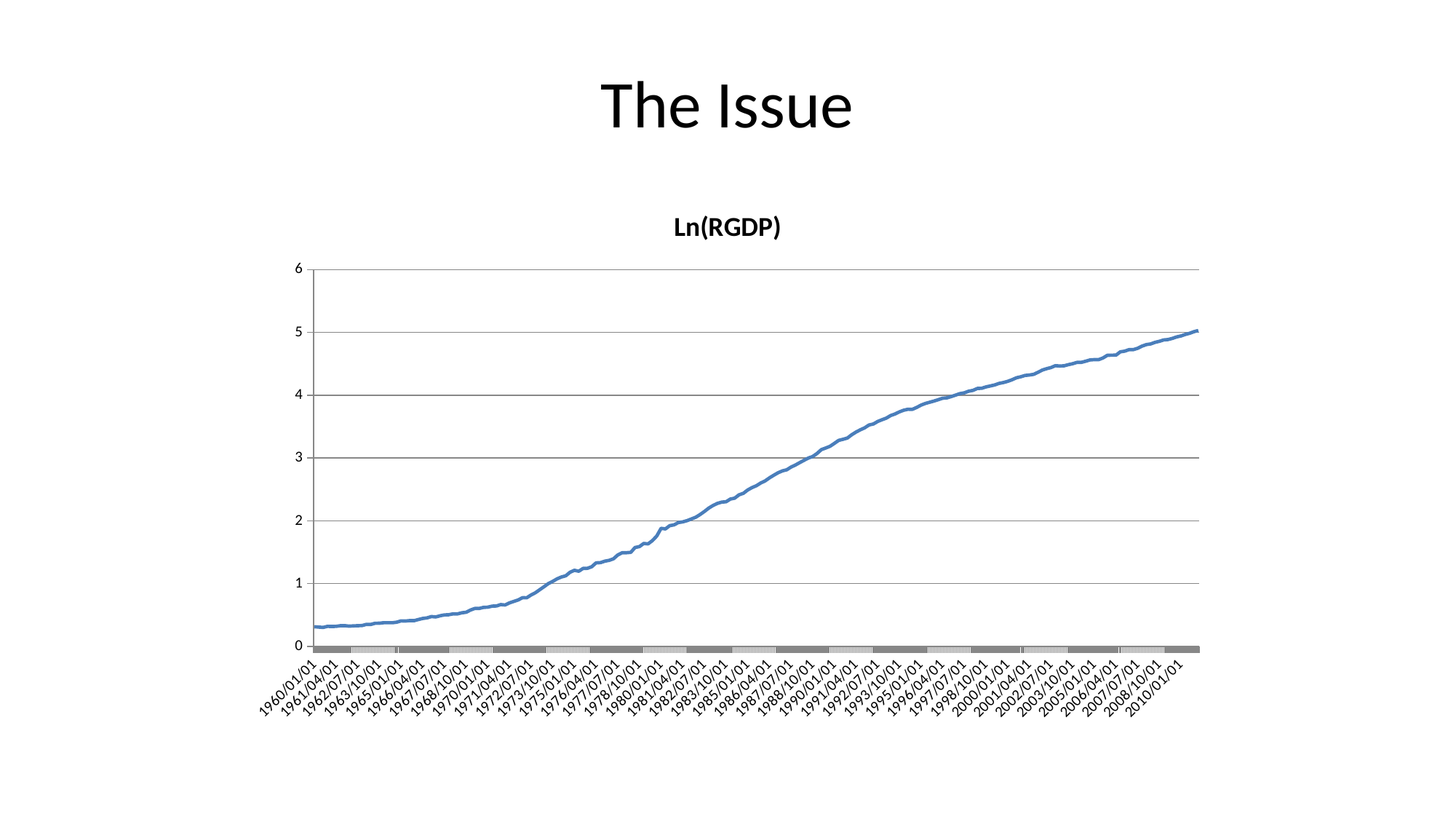

# The Issue

### Chart: Ln(RGDP)

| Category | LRGDP |
|---|---|
| 21916 | 0.31289650009250725 |
| 22007 | 0.3075729311495737 |
| 22098 | 0.3023760847313499 |
| 22190 | 0.3195295158909009 |
| 22282 | 0.3180318239464011 |
| 22372 | 0.3192752117926915 |
| 22463 | 0.32958428332821305 |
| 22555 | 0.33015949599299915 |
| 22647 | 0.3227716681236336 |
| 22737 | 0.32684749561506043 |
| 22828 | 0.329850360312326 |
| 22920 | 0.3320625281325128 |
| 23012 | 0.35104412056627576 |
| 23102 | 0.3497762022475757 |
| 23193 | 0.3685936333322597 |
| 23285 | 0.3689878282978928 |
| 23377 | 0.37723022909338066 |
| 23468 | 0.37744279153439786 |
| 23559 | 0.37687357124792853 |
| 23651 | 0.3855956785807654 |
| 23743 | 0.40643796805975607 |
| 23833 | 0.4045513574318072 |
| 23924 | 0.4109434081161906 |
| 24016 | 0.40965631272663244 |
| 24108 | 0.42803514442323404 |
| 24198 | 0.44507677047186894 |
| 24289 | 0.4539758681685383 |
| 24381 | 0.4750968865616969 |
| 24473 | 0.46914075707859904 |
| 24563 | 0.4875242429637247 |
| 24654 | 0.5012479034848805 |
| 24746 | 0.5040064257959816 |
| 24838 | 0.5182400687093637 |
| 24929 | 0.517000519794074 |
| 25020 | 0.5346378489290549 |
| 25112 | 0.543945069676677 |
| 25204 | 0.5787066774124835 |
| 25294 | 0.6043651459718857 |
| 25385 | 0.603807640956298 |
| 25477 | 0.6210441203034339 |
| 25569 | 0.6247880367965832 |
| 25659 | 0.6409745523032431 |
| 25750 | 0.643988448477704 |
| 25842 | 0.6655087332559886 |
| 25934 | 0.659280111048368 |
| 26024 | 0.6923518643798587 |
| 26115 | 0.7165560426658889 |
| 26207 | 0.7386223323328452 |
| 26299 | 0.7753951471692775 |
| 26390 | 0.7748423682897803 |
| 26481 | 0.8188807490256741 |
| 26573 | 0.8543812850234153 |
| 26665 | 0.9032986997343403 |
| 26755 | 0.9508660565138456 |
| 26846 | 1.0012493367012902 |
| 26938 | 1.0362296641367101 |
| 27030 | 1.0758382511017552 |
| 27120 | 1.1055117657756626 |
| 27211 | 1.1240850846411408 |
| 27303 | 1.181374372407715 |
| 27395 | 1.2121254807622126 |
| 27485 | 1.1972502585651092 |
| 27576 | 1.2415055552105922 |
| 27668 | 1.2437135745337942 |
| 27760 | 1.268999019021669 |
| 27851 | 1.33038781043101 |
| 27942 | 1.3338556741785568 |
| 28034 | 1.357344323543531 |
| 28126 | 1.3700099875046194 |
| 28216 | 1.3937564503510202 |
| 28307 | 1.4560163001058666 |
| 28399 | 1.4913883412602815 |
| 28491 | 1.4920430514281882 |
| 28581 | 1.497345902129248 |
| 28672 | 1.574722236345606 |
| 28764 | 1.5894249830259817 |
| 28856 | 1.6393364627799636 |
| 28946 | 1.6320424929434185 |
| 29037 | 1.684786543223949 |
| 29129 | 1.7575906404577226 |
| 29221 | 1.8799260120899373 |
| 29312 | 1.8705460036308275 |
| 29403 | 1.9223534268114555 |
| 29495 | 1.9354860059708563 |
| 29587 | 1.9723531452064786 |
| 29677 | 1.982932017950027 |
| 29768 | 2.0027143731933674 |
| 29860 | 2.0295774885980586 |
| 29952 | 2.0565720162557133 |
| 30042 | 2.099952251559696 |
| 30133 | 2.148667885909905 |
| 30225 | 2.2027791222495483 |
| 30317 | 2.2441092234550335 |
| 30407 | 2.2773585628950848 |
| 30498 | 2.297920229416882 |
| 30590 | 2.303314826673647 |
| 30682 | 2.346525420456411 |
| 30773 | 2.3604482584382334 |
| 30864 | 2.4141443566546017 |
| 30956 | 2.437404405893083 |
| 31048 | 2.490673323849001 |
| 31138 | 2.5287560570662615 |
| 31229 | 2.5581880899820804 |
| 31321 | 2.6013332102922595 |
| 31413 | 2.6347408842973588 |
| 31503 | 2.6828486256788935 |
| 31594 | 2.724907318168633 |
| 31686 | 2.764323408447656 |
| 31778 | 2.7949799080902693 |
| 31868 | 2.8116832255058526 |
| 31959 | 2.8556767880992777 |
| 32051 | 2.887863058183283 |
| 32143 | 2.9263607589622147 |
| 32234 | 2.9635964035239204 |
| 32325 | 2.9999682889589208 |
| 32417 | 3.0249269318332668 |
| 32509 | 3.0725960877415104 |
| 32599 | 3.134106296692949 |
| 32690 | 3.159206496613539 |
| 32782 | 3.1867079419338293 |
| 32874 | 3.2332874763434862 |
| 32964 | 3.281166822215291 |
| 33055 | 3.2984150211857823 |
| 33147 | 3.3185220449932475 |
| 33239 | 3.370666006624978 |
| 33329 | 3.4133136819407333 |
| 33420 | 3.449469951585333 |
| 33512 | 3.480996982864631 |
| 33604 | 3.5261163771675395 |
| 33695 | 3.542309137267087 |
| 33786 | 3.58230709335725 |
| 33878 | 3.6101230021920148 |
| 33970 | 3.6357186274994437 |
| 34060 | 3.6767233673688873 |
| 34151 | 3.7014673925288784 |
| 34243 | 3.735309692991744 |
| 34335 | 3.760890765524151 |
| 34425 | 3.776894910180746 |
| 34516 | 3.775522638328925 |
| 34608 | 3.8053950202033544 |
| 34700 | 3.8425335821083073 |
| 34790 | 3.8696748469118445 |
| 34881 | 3.888668397310428 |
| 34973 | 3.907936667710952 |
| 35065 | 3.929872746690941 |
| 35156 | 3.9519799859316276 |
| 35247 | 3.958391191355674 |
| 35339 | 3.9797115599968254 |
| 35431 | 4.00289243056989 |
| 35521 | 4.025969357082867 |
| 35612 | 4.0386891359772745 |
| 35704 | 4.064531194248116 |
| 35796 | 4.077171275179218 |
| 35886 | 4.108066648940542 |
| 35977 | 4.1113344138417345 |
| 36069 | 4.133118060004879 |
| 36161 | 4.148111212009504 |
| 36251 | 4.163800659736641 |
| 36342 | 4.1880883643820885 |
| 36434 | 4.202051822120396 |
| 36526 | 4.220908194621026 |
| 36617 | 4.246259888364017 |
| 36708 | 4.27768088174793 |
| 36800 | 4.293979266685392 |
| 36892 | 4.315172100313639 |
| 36982 | 4.321963417740231 |
| 37073 | 4.332903352526817 |
| 37165 | 4.365840086475892 |
| 37257 | 4.400821401307913 |
| 37347 | 4.422897428003456 |
| 37438 | 4.441178407674926 |
| 37530 | 4.470118781587905 |
| 37622 | 4.465760981393646 |
| 37712 | 4.468658356270189 |
| 37803 | 4.486822365870986 |
| 37895 | 4.50210924649933 |
| 37987 | 4.522865171226544 |
| 38078 | 4.524088105019889 |
| 38169 | 4.541727597430302 |
| 38261 | 4.5618523711645205 |
| 38353 | 4.566613332431259 |
| 38443 | 4.5668294855100475 |
| 38534 | 4.593282810274285 |
| 38626 | 4.635893358630932 |
| 38718 | 4.638256738975881 |
| 38808 | 4.638788697611716 |
| 38899 | 4.691540524222942 |
| 38991 | 4.7014980296150695 |
| 39083 | 4.725634069403229 |
| 39173 | 4.726475898614793 |
| 39264 | 4.74747671424381 |
| 39356 | 4.781767054645179 |
| 39448 | 4.806591508749977 |
| 39539 | 4.816435469171823 |
| 39630 | 4.841774730246806 |
| 39722 | 4.858773104786997 |
| 39814 | 4.880465862788823 |
| 39904 | 4.886643020962128 |
| 39995 | 4.905052531521191 |
| 40087 | 4.928253185490289 |
| 40179 | 4.943968287116785 |
| 40269 | 4.968367810916018 |
| 40360 | 4.986315278749576 |
| 40452 | 5.012626643376849 |
| 40544 | 5.030372559779288 |